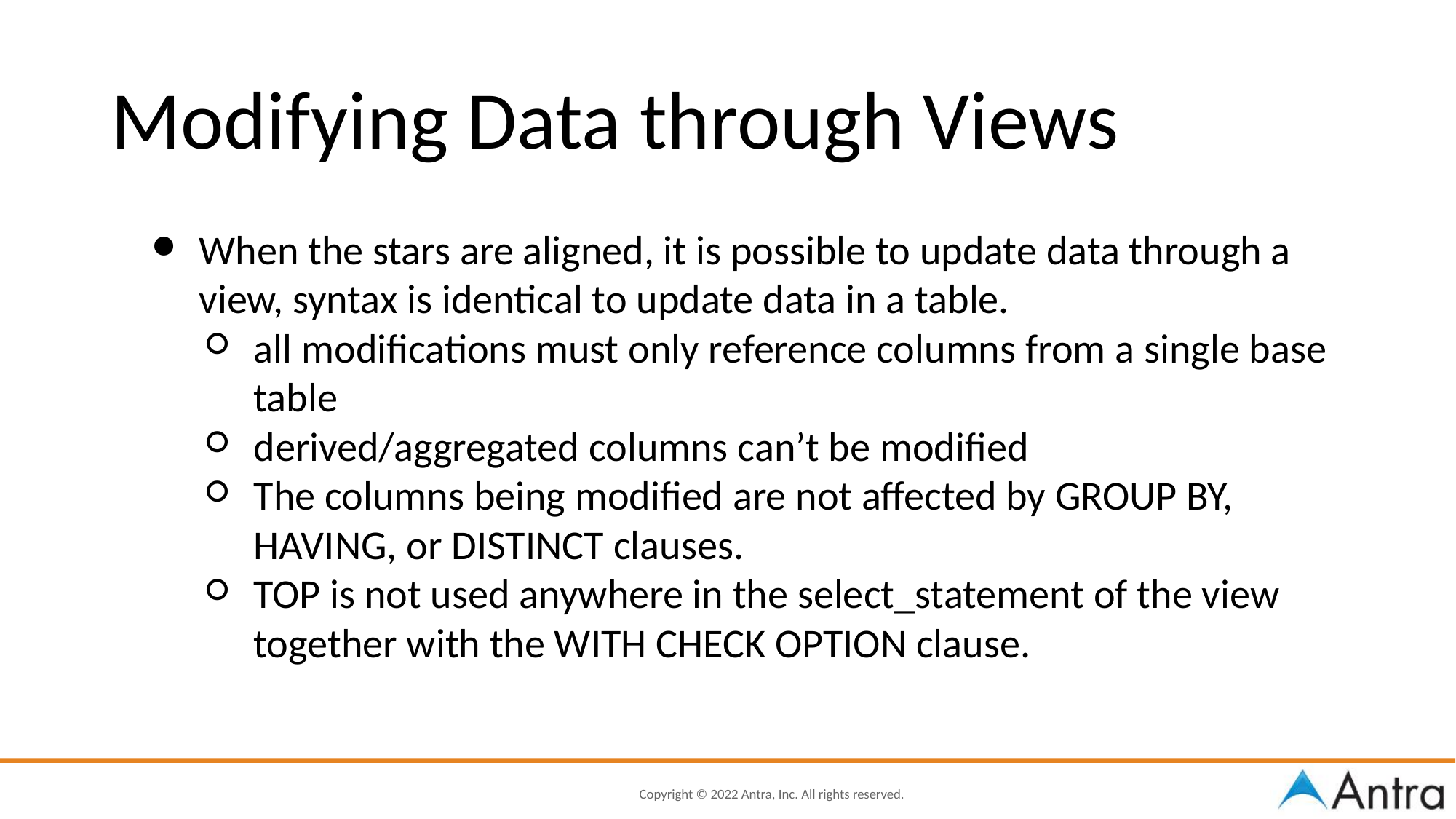

Modifying Data through Views
When the stars are aligned, it is possible to update data through a view, syntax is identical to update data in a table.
all modifications must only reference columns from a single base table
derived/aggregated columns can’t be modified
The columns being modified are not affected by GROUP BY, HAVING, or DISTINCT clauses.
TOP is not used anywhere in the select_statement of the view together with the WITH CHECK OPTION clause.